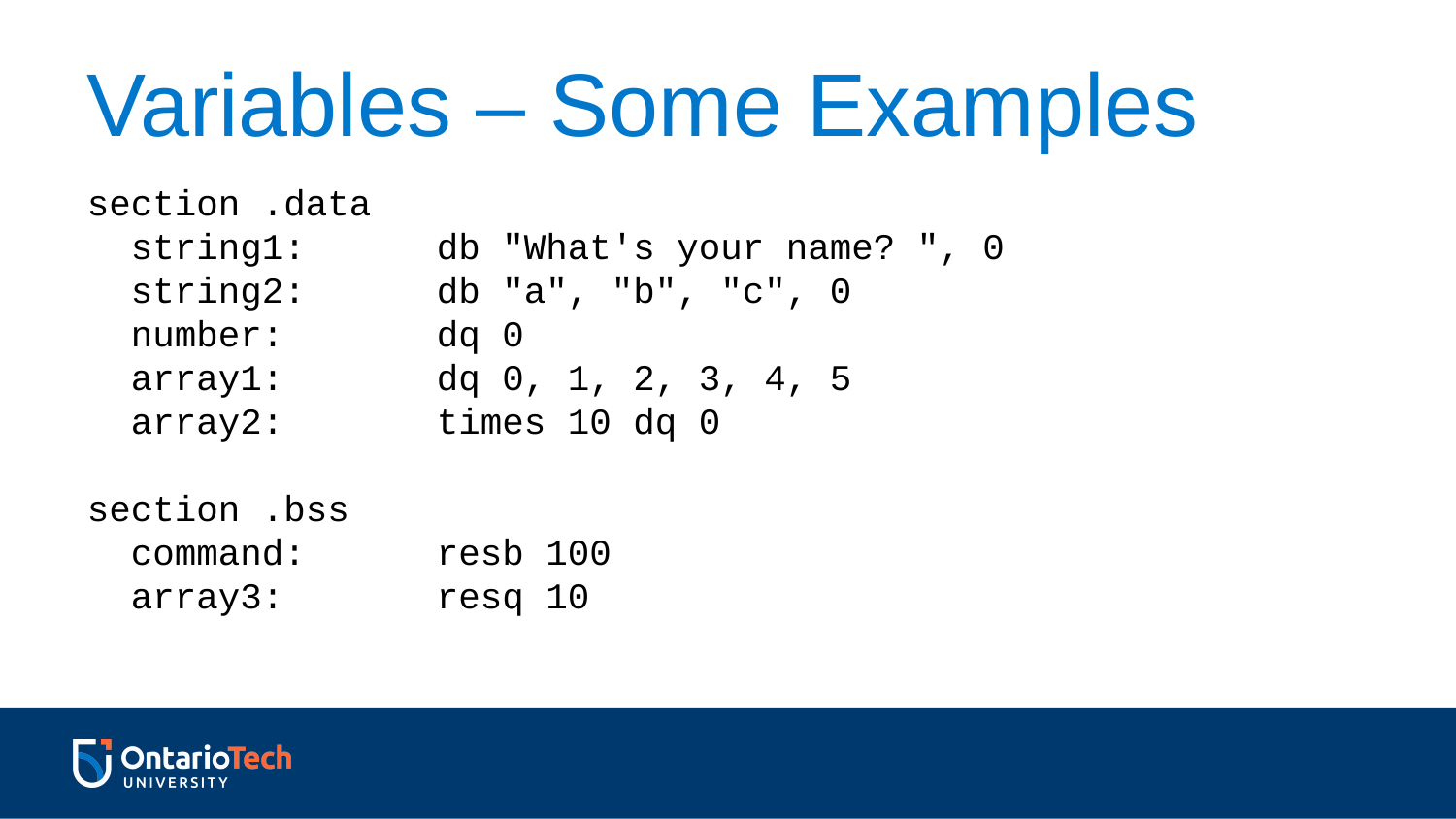

Variables – Some Examples
section .data
  string1:      db "What's your name? ", 0
  string2:      db "a", "b", "c", 0
  number:       dq 0
  array1:       dq 0, 1, 2, 3, 4, 5
  array2:       times 10 dq 0

section .bss
  command:      resb 100
  array3:       resq 10